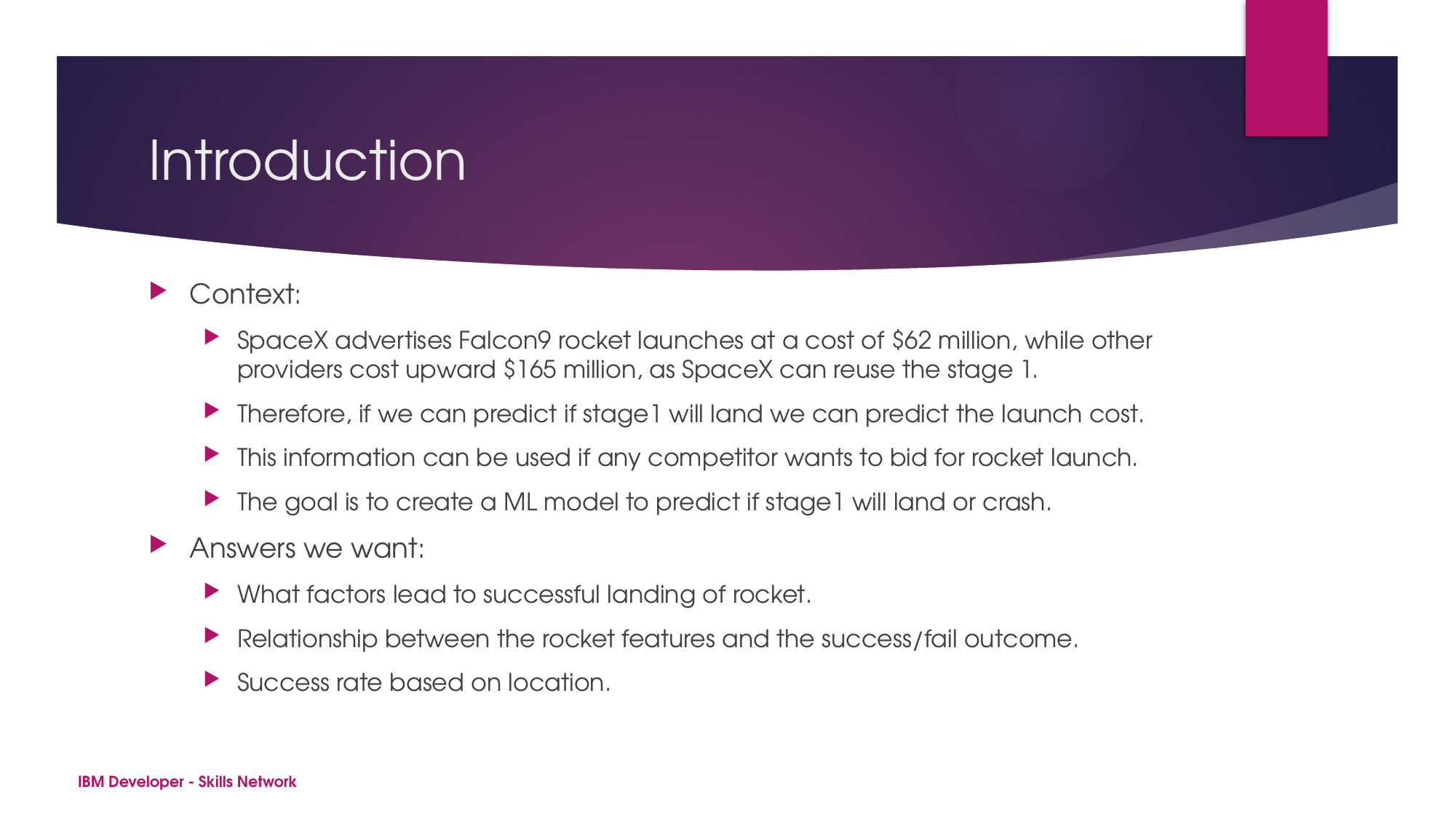

# Introduction
Context:
SpaceX advertises Falcon9 rocket launches at a cost of $62 million, while other providers cost upward $165 million, as SpaceX can reuse the stage 1.
Therefore, if we can predict if stage1 will land we can predict the launch cost.
This information can be used if any competitor wants to bid for rocket launch.
The goal is to create a ML model to predict if stage1 will land or crash.
Answers we want:
What factors lead to successful landing of rocket.
Relationship between the rocket features and the success/fail outcome.
Success rate based on location.
IBM Developer - Skills Network